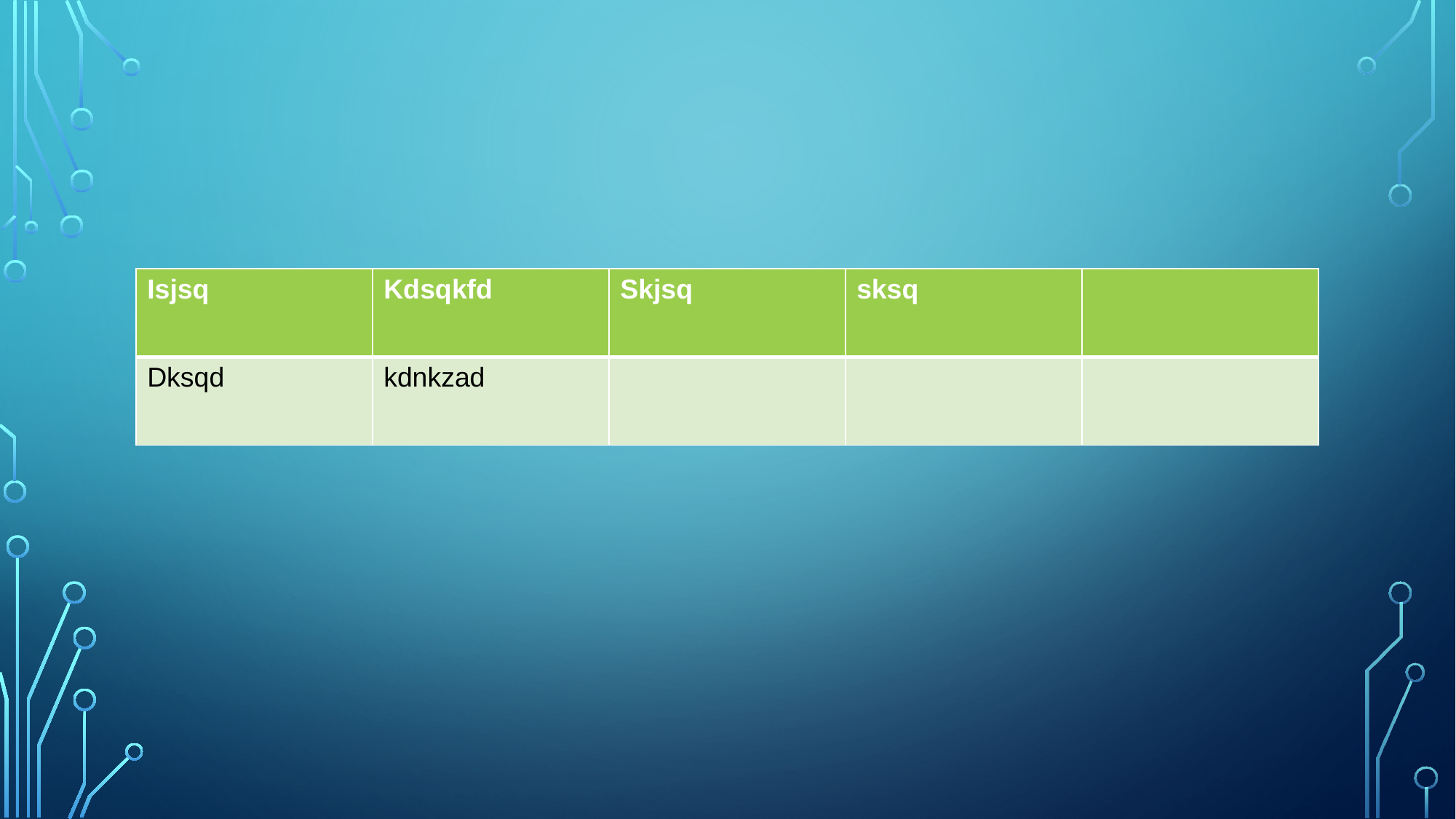

#
| Isjsq | Kdsqkfd | Skjsq | sksq |  |
| --- | --- | --- | --- | --- |
| Dksqd | kdnkzad |  |  |  |